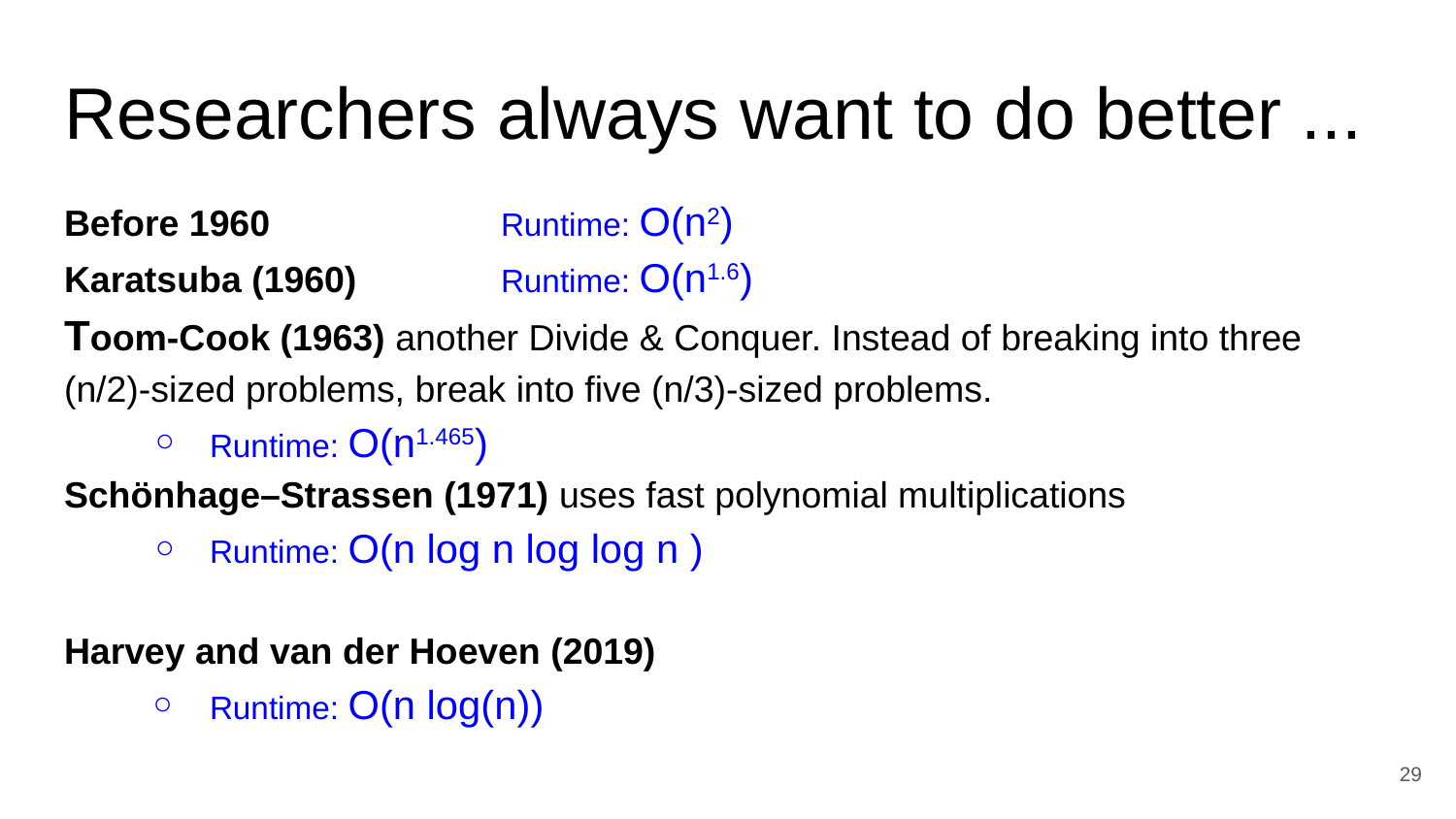

Researchers always want to do better ...
Before 1960		Runtime: O(n2)
Karatsuba (1960) 	Runtime: O(n1.6)
Toom-Cook (1963) another Divide & Conquer. Instead of breaking into three (n/2)-sized problems, break into five (n/3)-sized problems.
Runtime: O(n1.465)
Schönhage–Strassen (1971) uses fast polynomial multiplications
Runtime: O(n log n log log n )

Harvey and van der Hoeven (2019)
Runtime: O(n log(n))

29